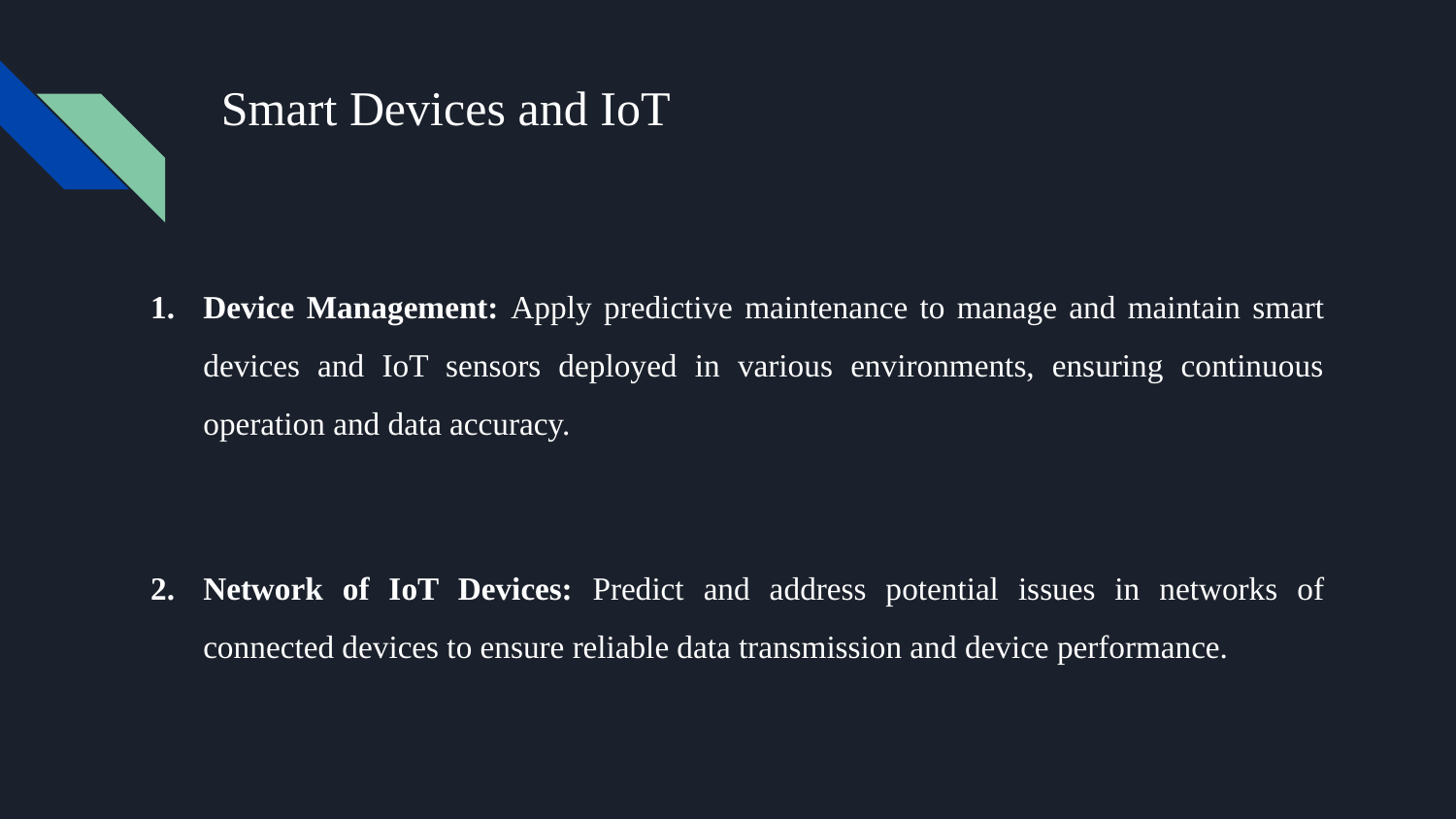

# Smart Devices and IoT
Device Management: Apply predictive maintenance to manage and maintain smart devices and IoT sensors deployed in various environments, ensuring continuous operation and data accuracy.

Network of IoT Devices: Predict and address potential issues in networks of connected devices to ensure reliable data transmission and device performance.